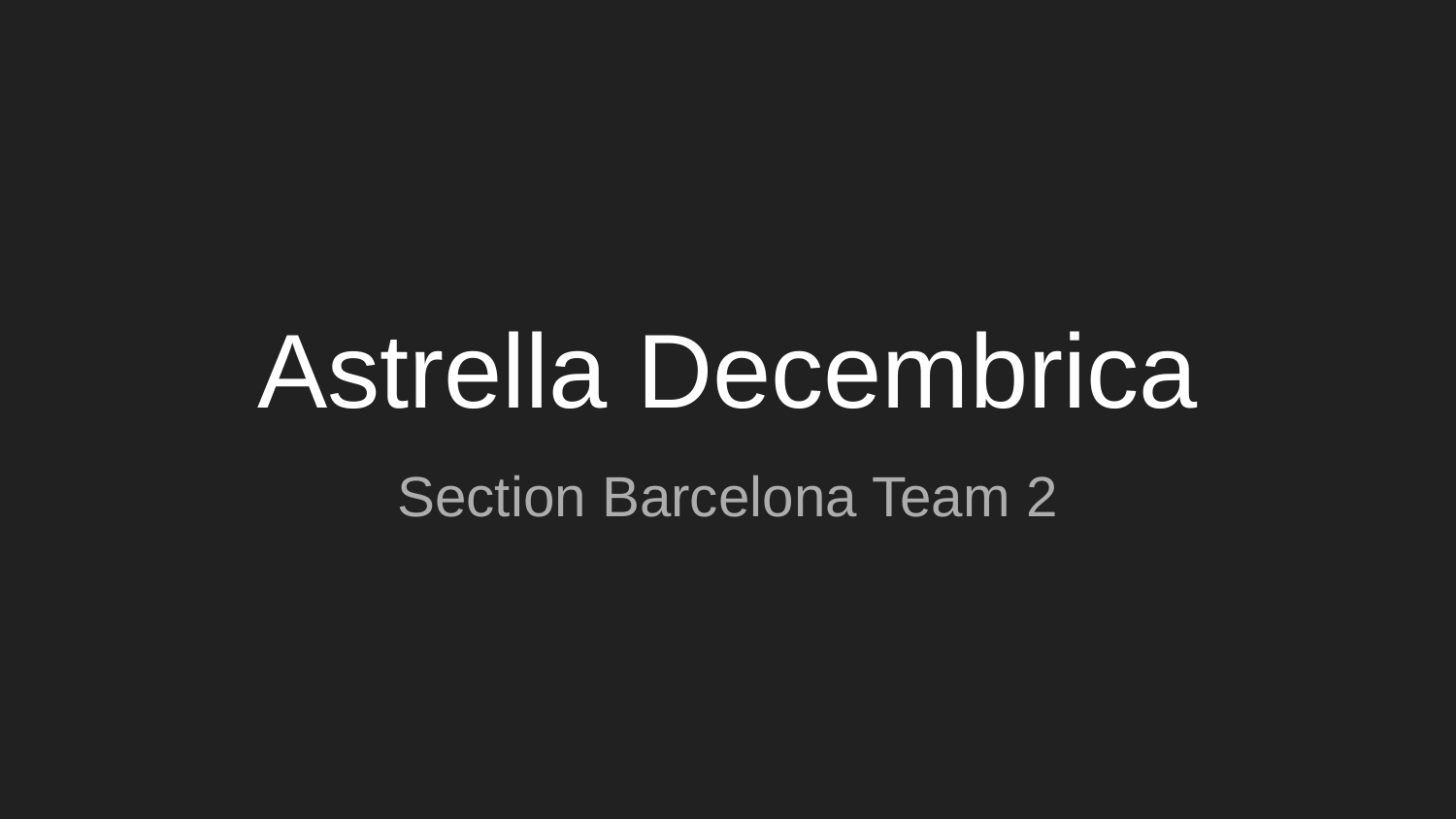

# Astrella Decembrica
Section Barcelona Team 2